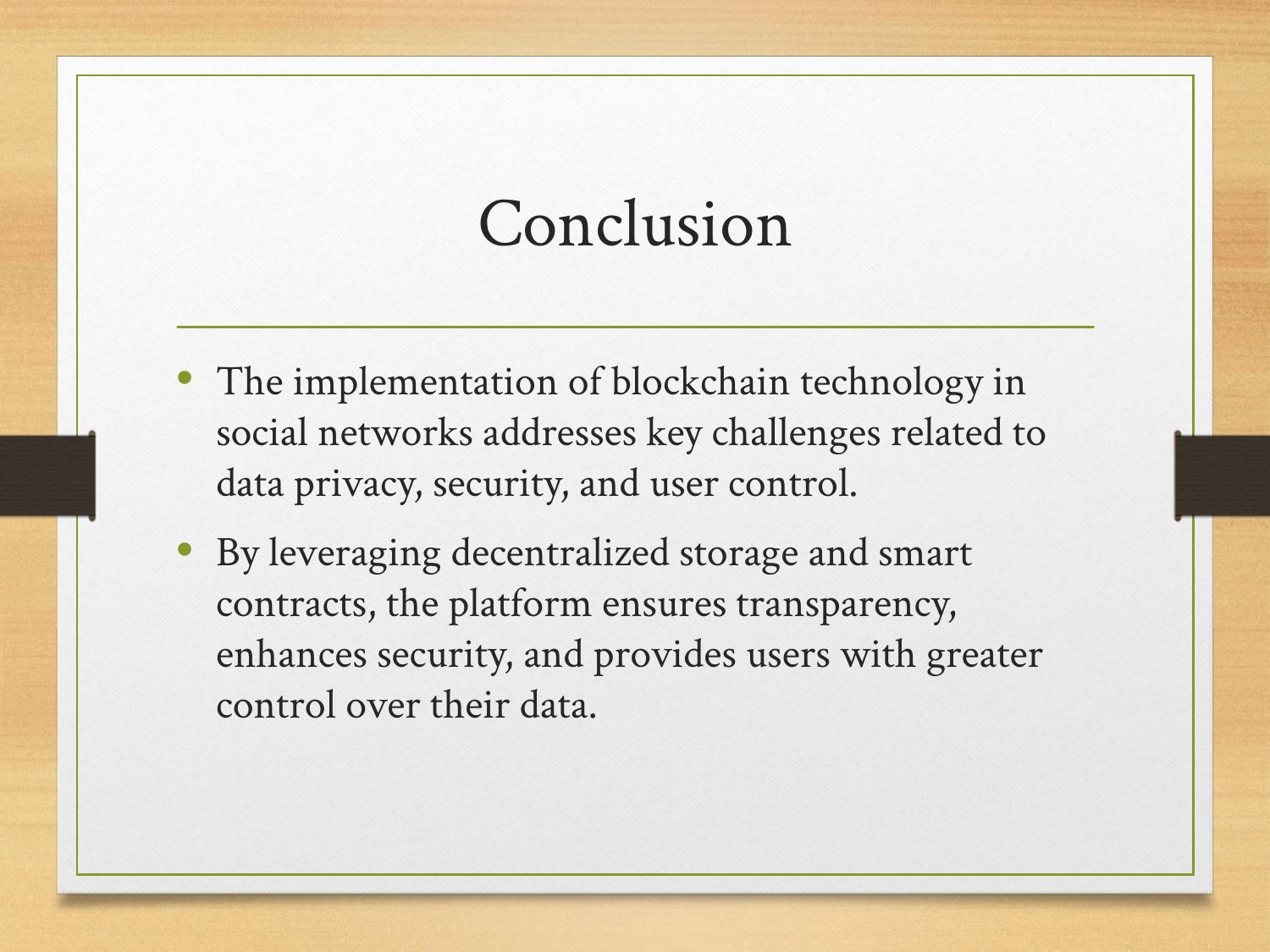

# Conclusion
The implementation of blockchain technology in social networks addresses key challenges related to data privacy, security, and user control.
By leveraging decentralized storage and smart contracts, the platform ensures transparency, enhances security, and provides users with greater control over their data.